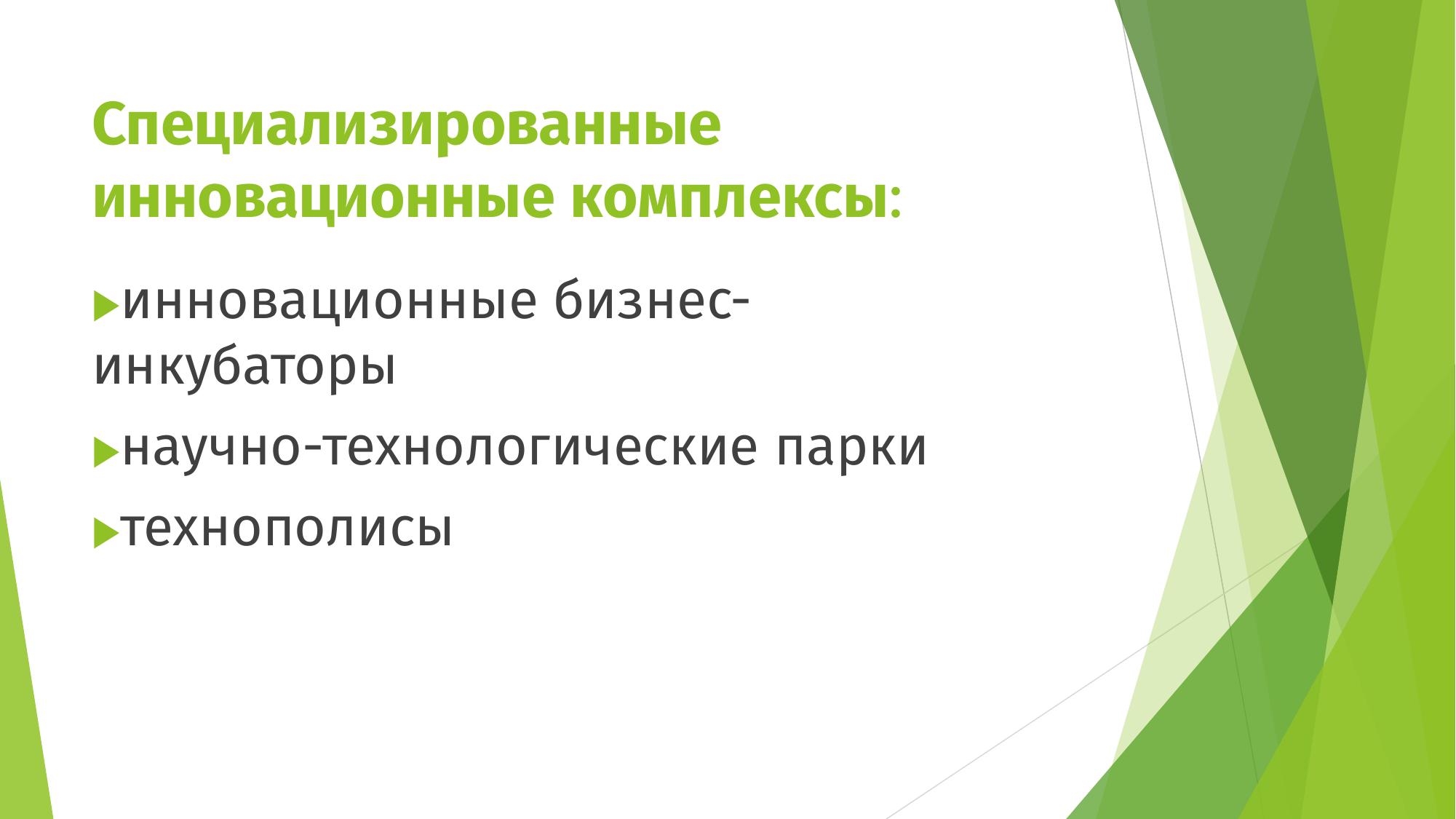

# Специализированные
инновационные комплексы:
▶инновационные бизнес-инкубаторы
▶научно-технологические парки
▶технополисы